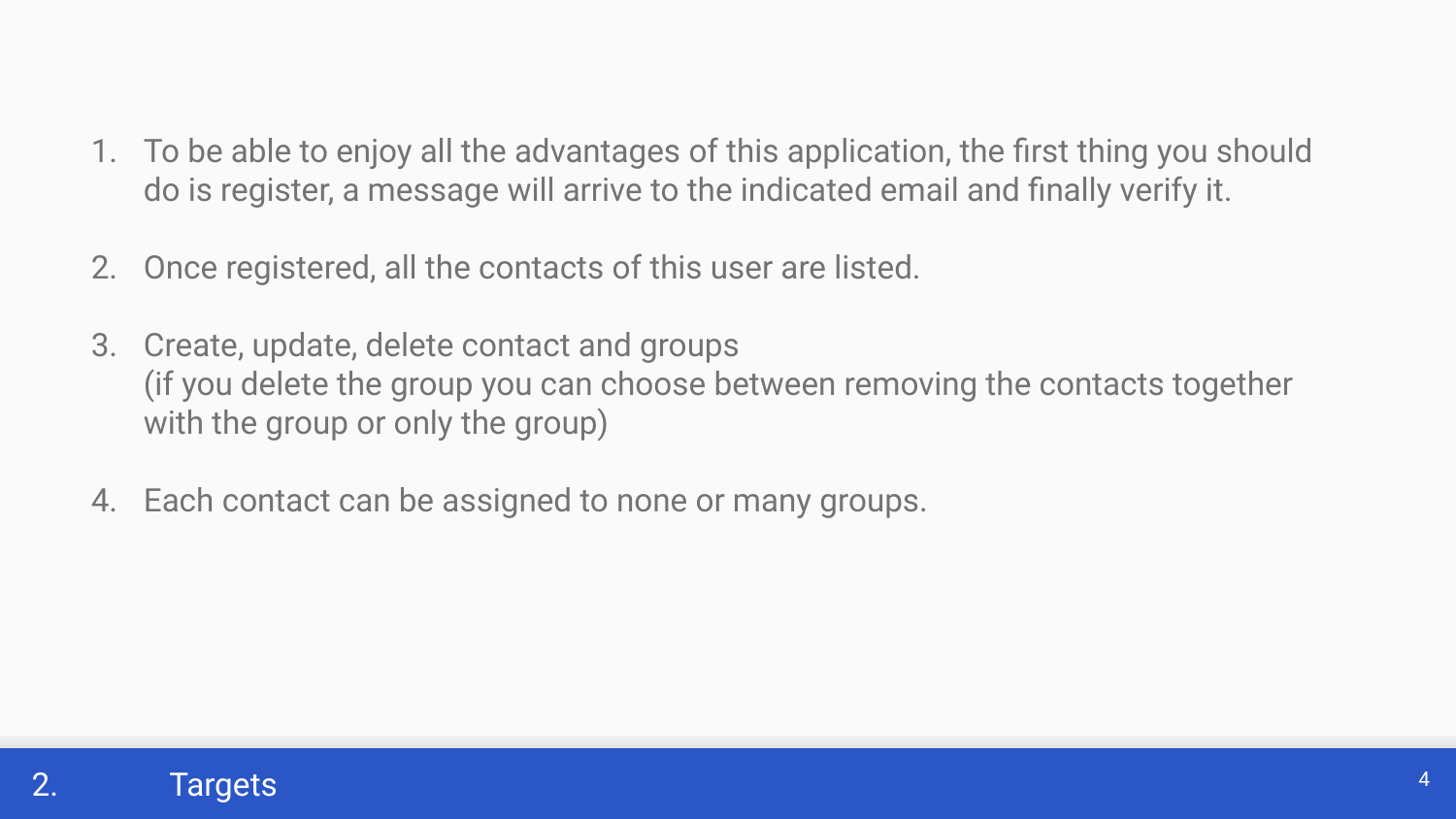

To be able to enjoy all the advantages of this application, the first thing you should do is register, a message will arrive to the indicated email and finally verify it.

Once registered, all the contacts of this user are listed.

Create, update, delete contact and groups
(if you delete the group you can choose between removing the contacts together with the group or only the group)

Each contact can be assigned to none or many groups.
4
 2.	Targets